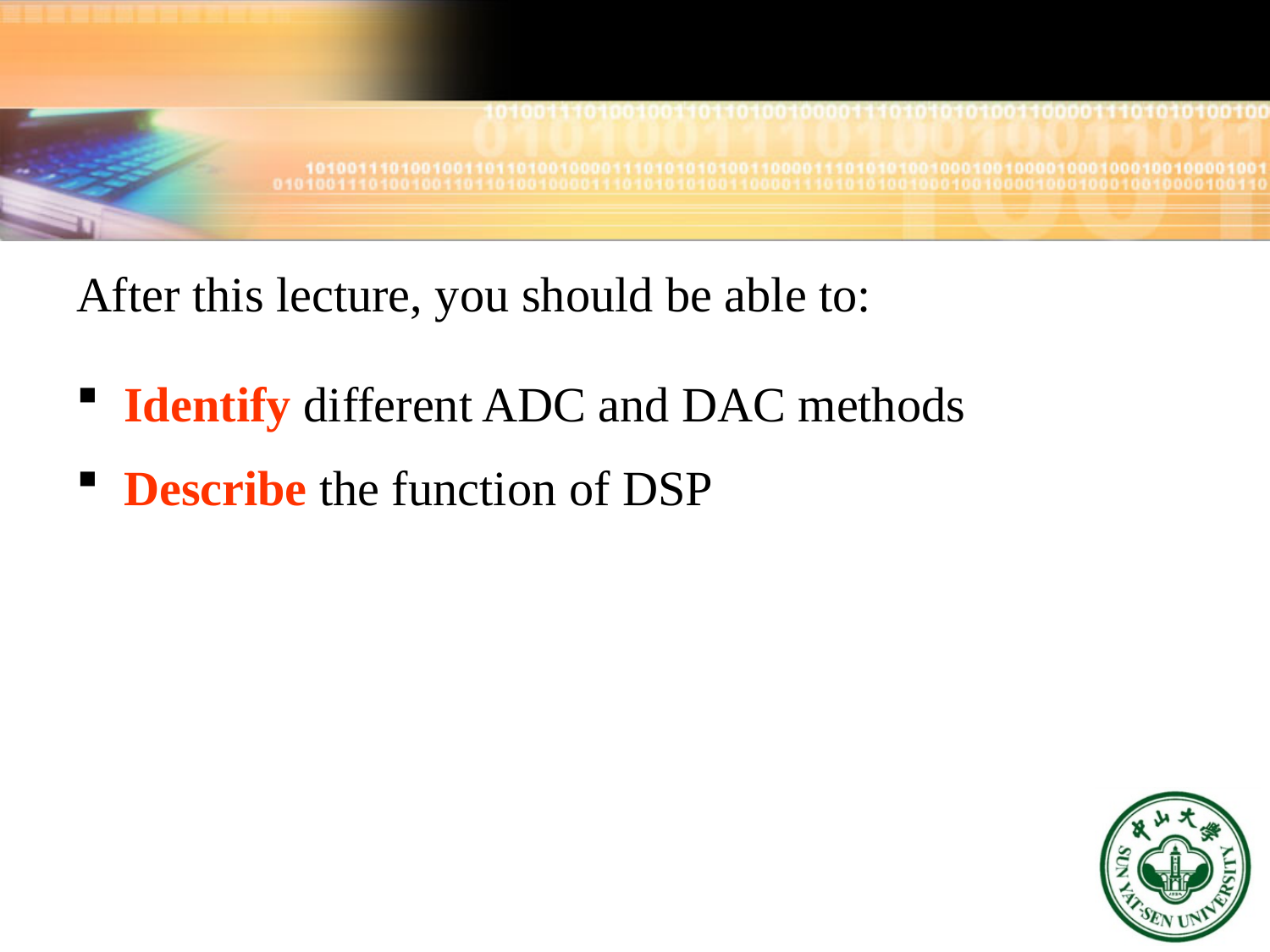

After this lecture, you should be able to:

Identify different ADC and DAC methods
Describe the function of DSP